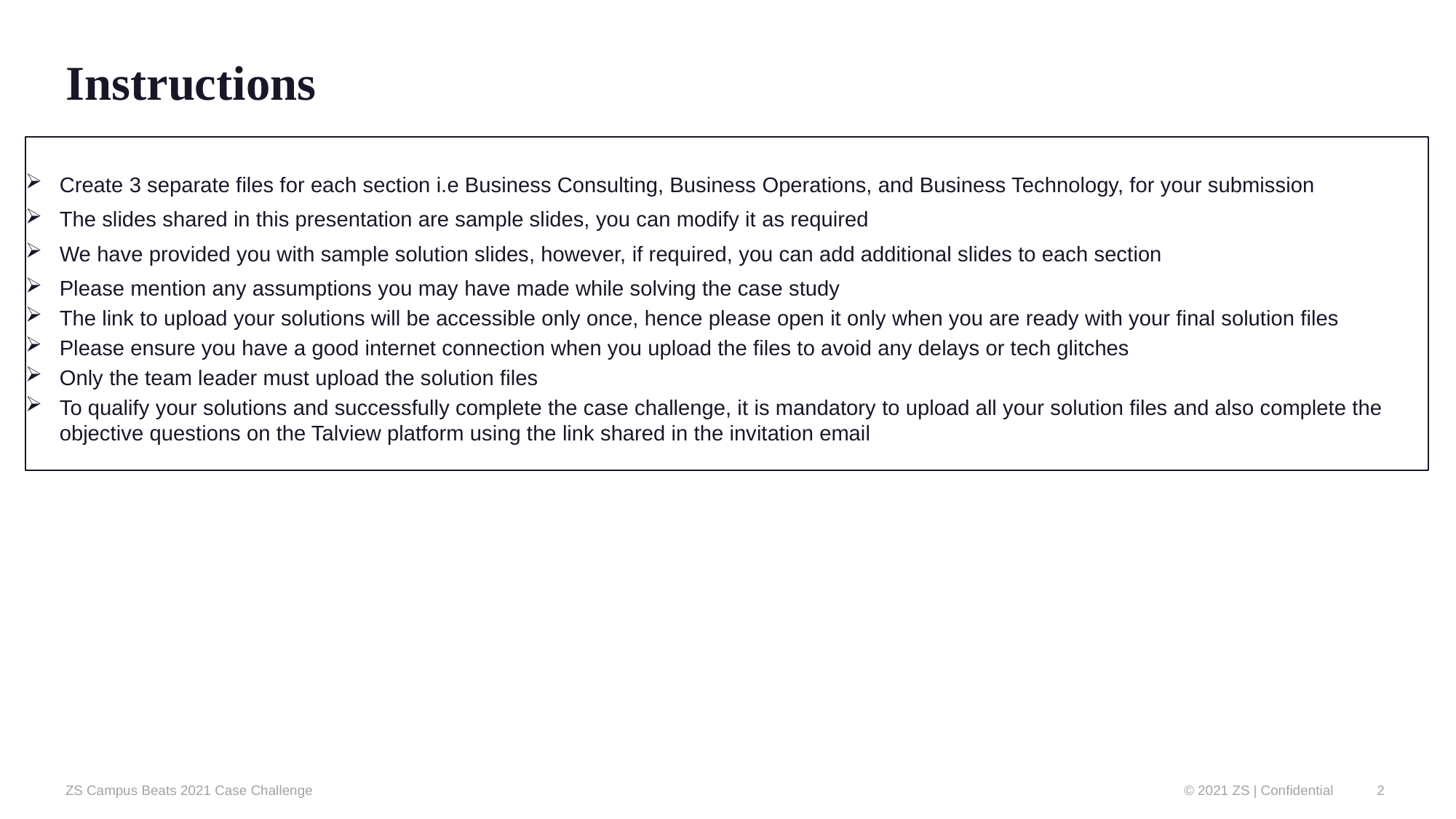

# Instructions

Create 3 separate files for each section i.e Business Consulting, Business Operations, and Business Technology, for your submission
The slides shared in this presentation are sample slides, you can modify it as required
We have provided you with sample solution slides, however, if required, you can add additional slides to each section
Please mention any assumptions you may have made while solving the case study
The link to upload your solutions will be accessible only once, hence please open it only when you are ready with your final solution files
Please ensure you have a good internet connection when you upload the files to avoid any delays or tech glitches
Only the team leader must upload the solution files
To qualify your solutions and successfully complete the case challenge, it is mandatory to upload all your solution files and also complete the objective questions on the Talview platform using the link shared in the invitation email